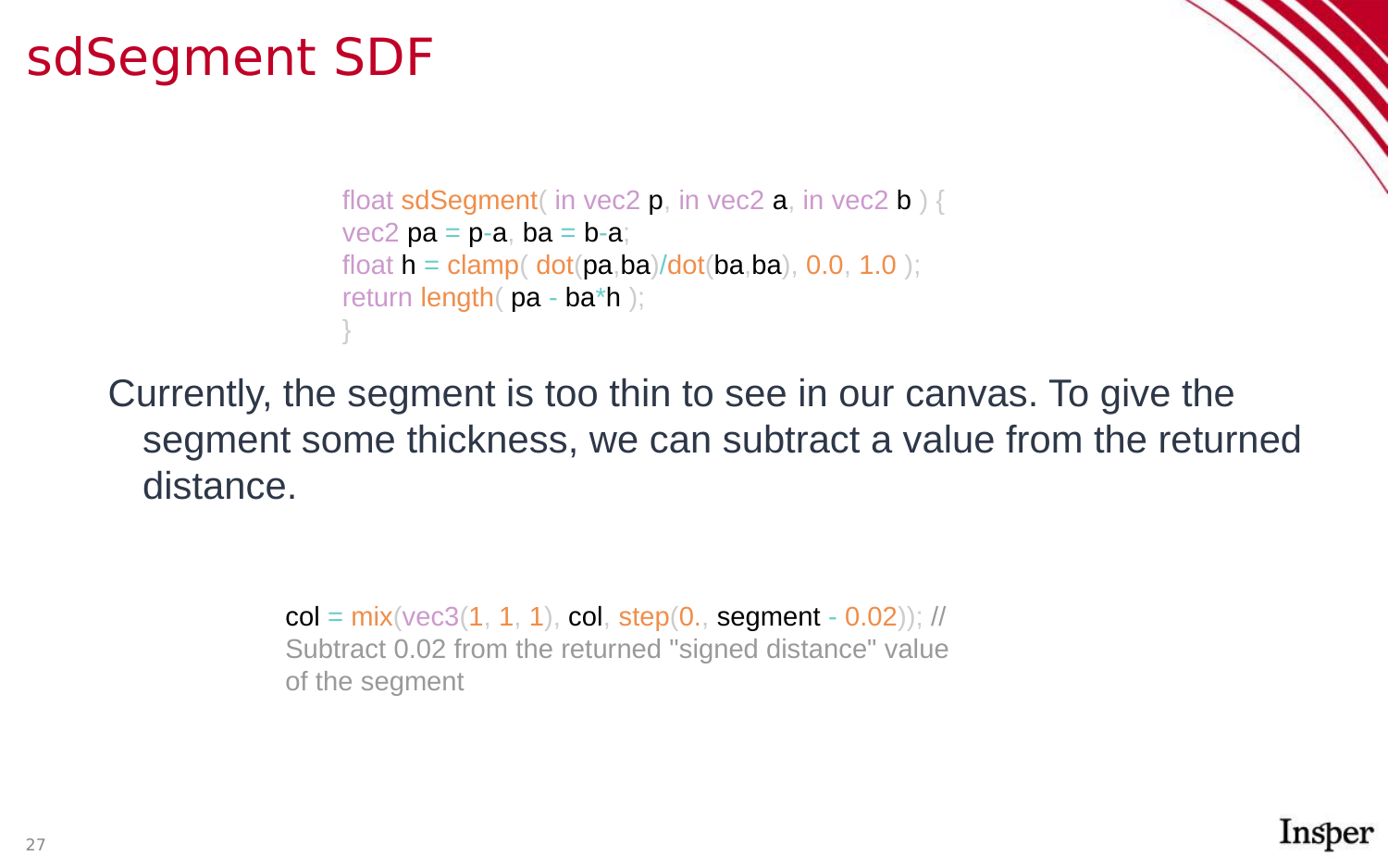

# sdSegment SDF
float sdSegment( in vec2 p, in vec2 a, in vec2 b ) {
vec2 pa = p-a, ba = b-a;
float h = clamp( dot(pa,ba)/dot(ba,ba), 0.0, 1.0 );
return length( pa - ba*h );
}
Currently, the segment is too thin to see in our canvas. To give the segment some thickness, we can subtract a value from the returned distance.
col = mix(vec3(1, 1, 1), col, step(0., segment - 0.02)); // Subtract 0.02 from the returned "signed distance" value of the segment
27